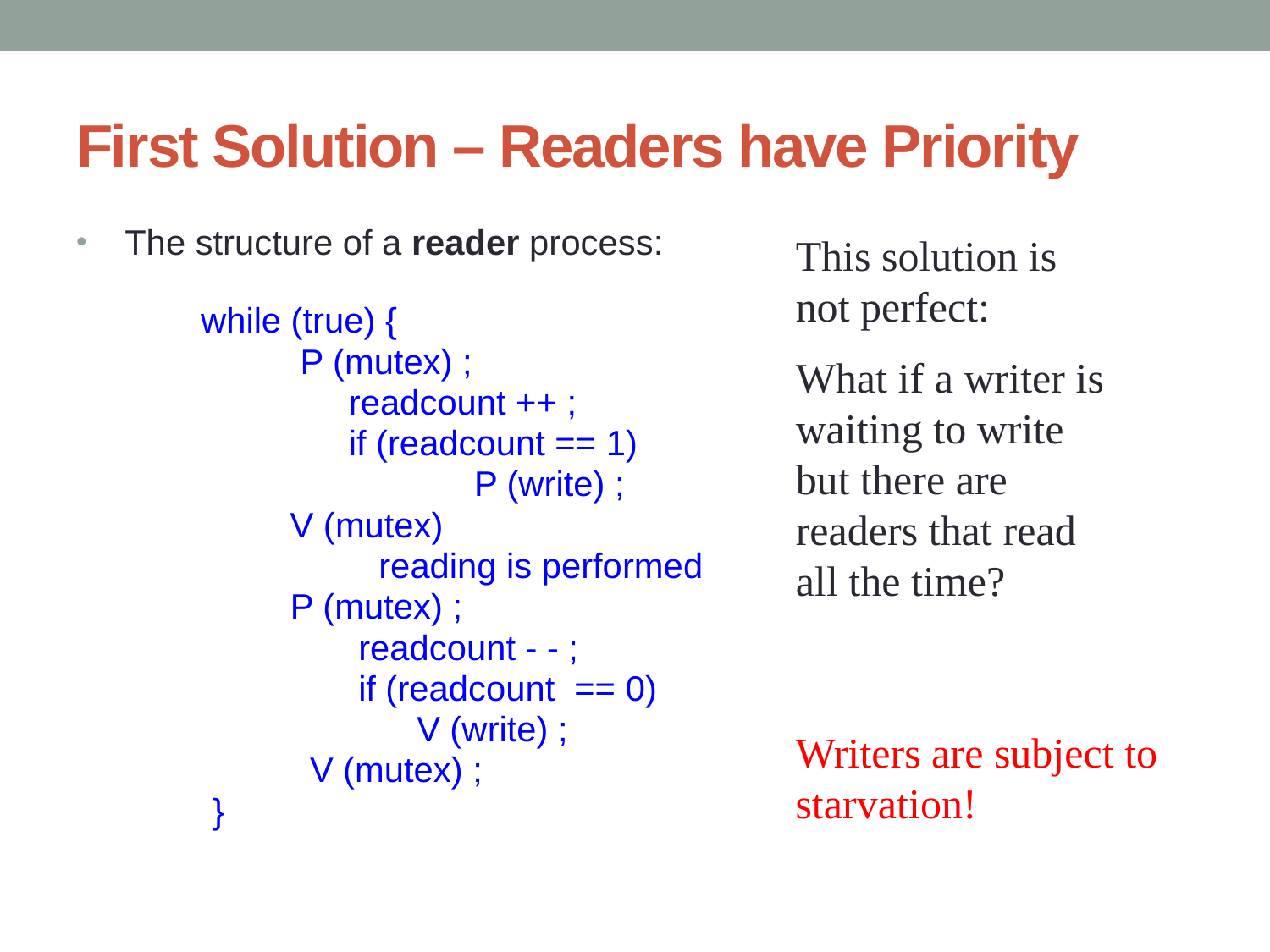

# First Solution – Readers have Priority
The structure of a reader process:

              while (true) {
                       P (mutex) ;
                       readcount ++ ;
                       if (readcount == 1)
			     P (write) ;
	                 V (mutex)
                      	reading is performed
                      P (mutex) ;
                        readcount - - ;
                        if (readcount  == 0)
                              V (write) ;
                        V (mutex) ;
              }
This solution is not perfect:
What if a writer is waiting to write but there are readers that read all the time?
Writers are subject to starvation!